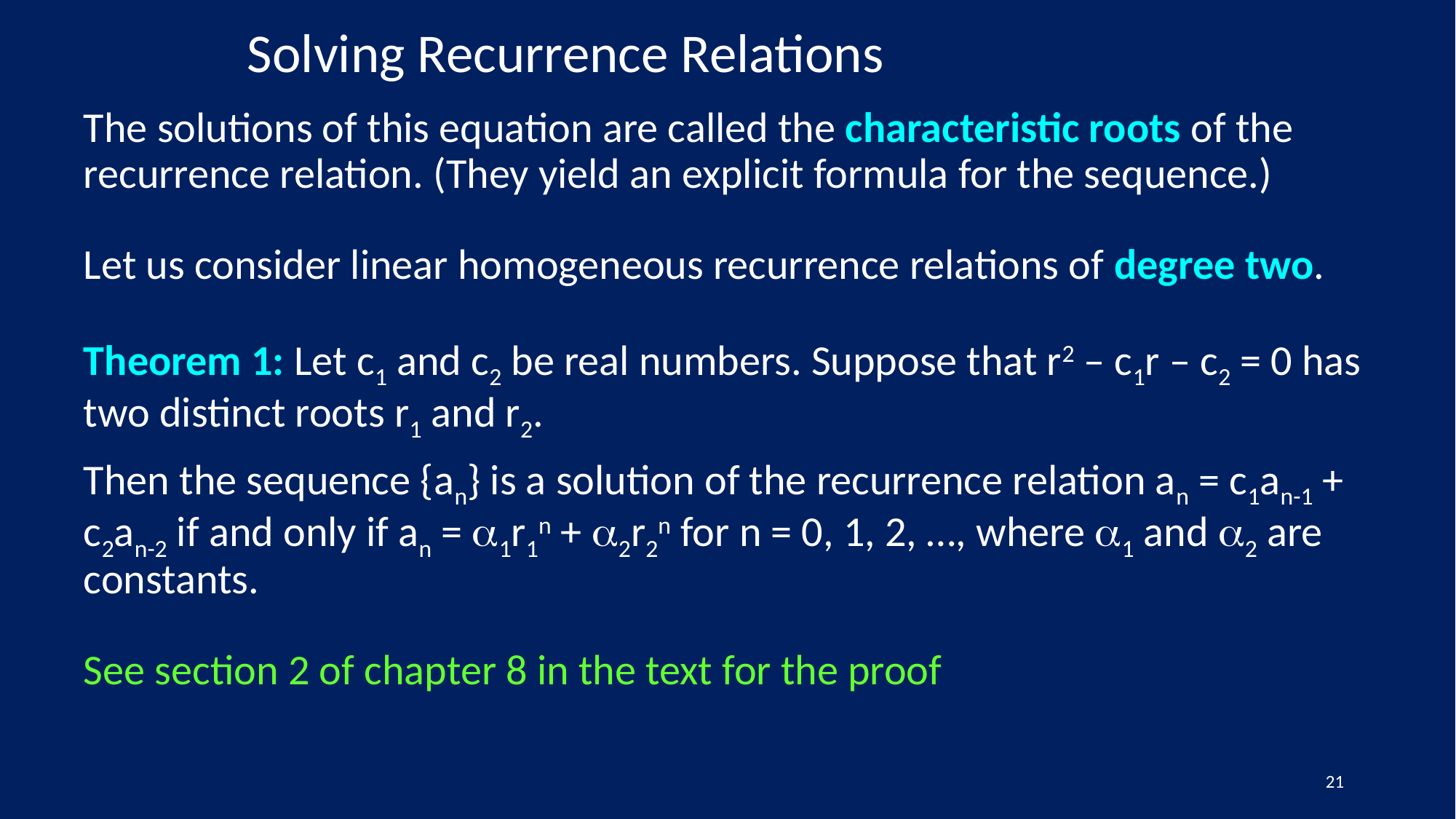

# Solving Recurrence Relations
The solutions of this equation are called the characteristic roots of the recurrence relation. (They yield an explicit formula for the sequence.)

Let us consider linear homogeneous recurrence relations of degree two.

Theorem 1: Let c1 and c2 be real numbers. Suppose that r2 – c1r – c2 = 0 has two distinct roots r1 and r2.
Then the sequence {an} is a solution of the recurrence relation an = c1an-1 + c2an-2 if and only if an = α1r1n + α2r2n for n = 0, 1, 2, …, where α1 and α2 are constants.

See section 2 of chapter 8 in the text for the proof

21